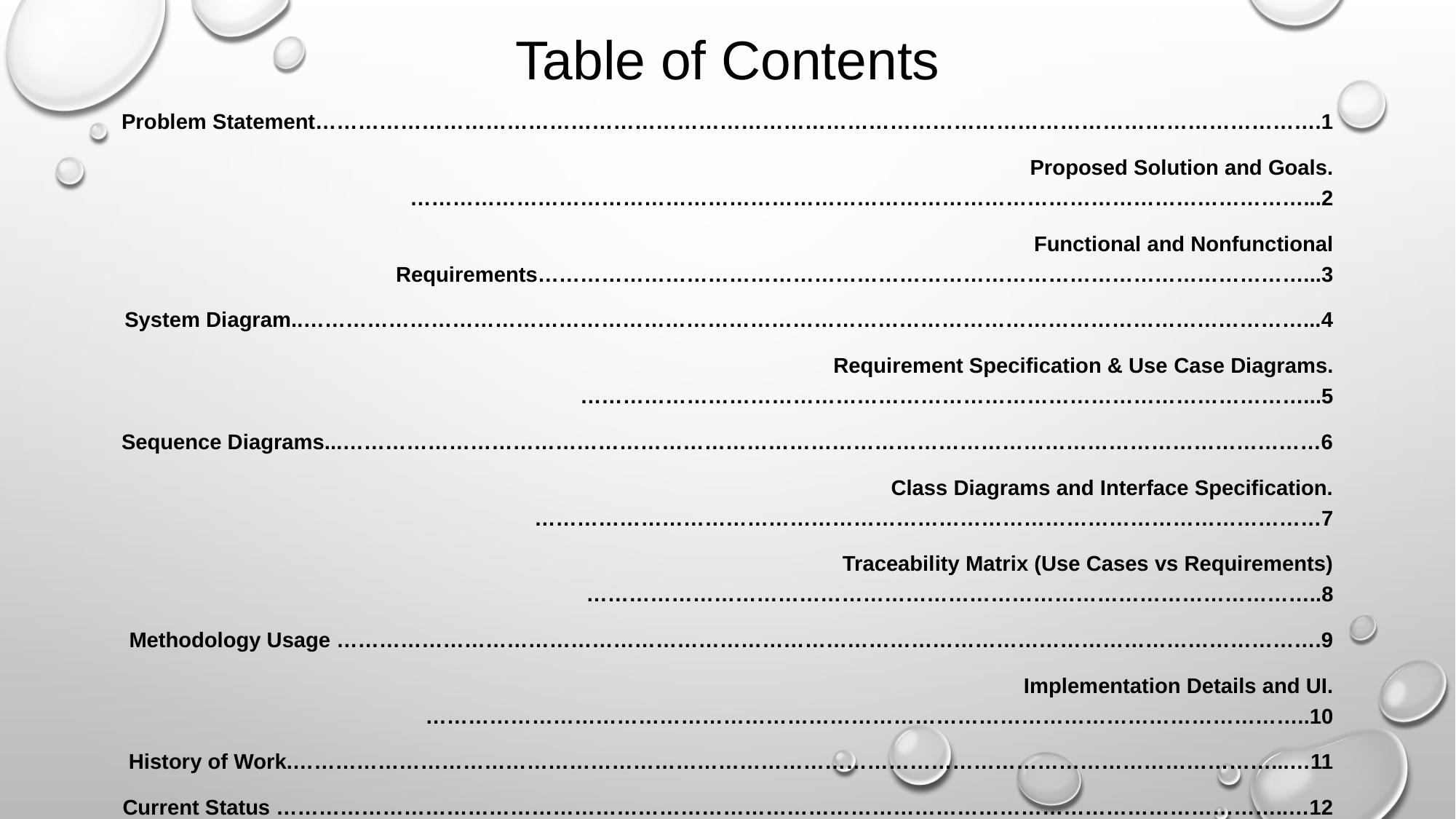

# Table of Contents
Problem Statement…………………………………………………………………………………………………………………………….1
Proposed Solution and Goals.………………………………………………………………………………………………………………...2
Functional and Nonfunctional Requirements………………………………………………………………………………………………...3
System Diagram..……………………………………………………………………………………………………………………………...4
Requirement Specification & Use­ Case Diagrams.…………………………………………………………………………………………...5
Sequence Diagrams...…………………………………………………………………………………………………………………………6
Class Diagrams and Interface Specification.…………………………………………………………………………………………………7
Traceability Matrix (Use Cases vs Requirements) …………………………………………………………………………………………..8
Methodology Usage ………………………………………………………………………………………………………………………….9
Implementation Details and UI.……………………………………………………………………………………………………………..10
History of Work.…………………………………………………………………………………………………………………………...…11
Current Status ……………………………………………………………………………………………………………………………..…12
Future Steps and Extensions.…………………………………………………………………………………………………………...……13
Lessons Learned.…………………………………………………………………………………………………………………………..…14
Benefits of CSC 131.…………………………………………………………………………………………………………………………15